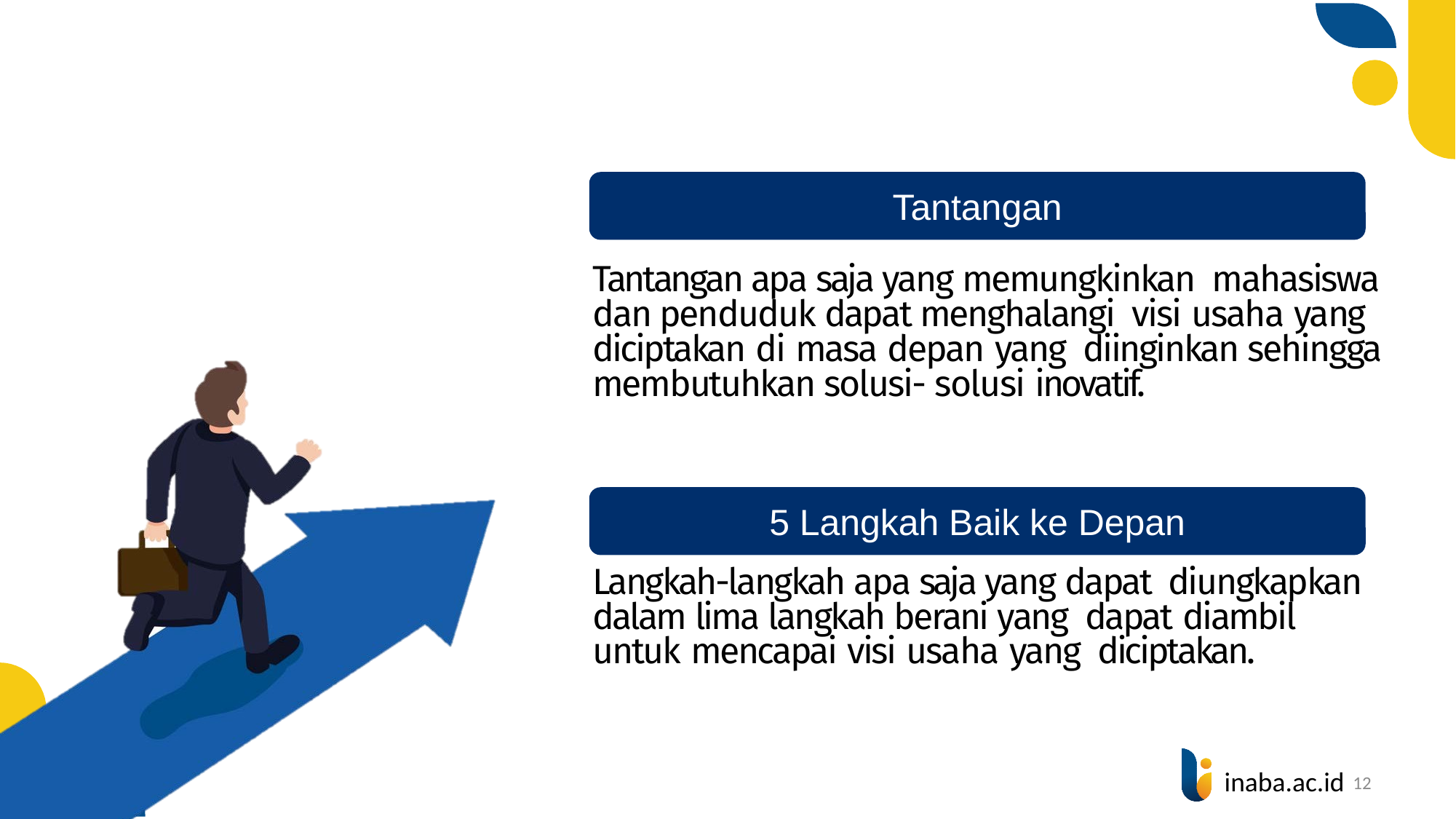

Tantangan
Tantangan apa saja yang memungkinkan  mahasiswa dan penduduk dapat menghalangi  visi usaha yang diciptakan di masa depan yang  diinginkan sehingga membutuhkan solusi- solusi inovatif.

5 Langkah Baik ke Depan
Langkah-langkah apa saja yang dapat  diungkapkan dalam lima langkah berani yang  dapat diambil untuk mencapai visi usaha yang  diciptakan.
12